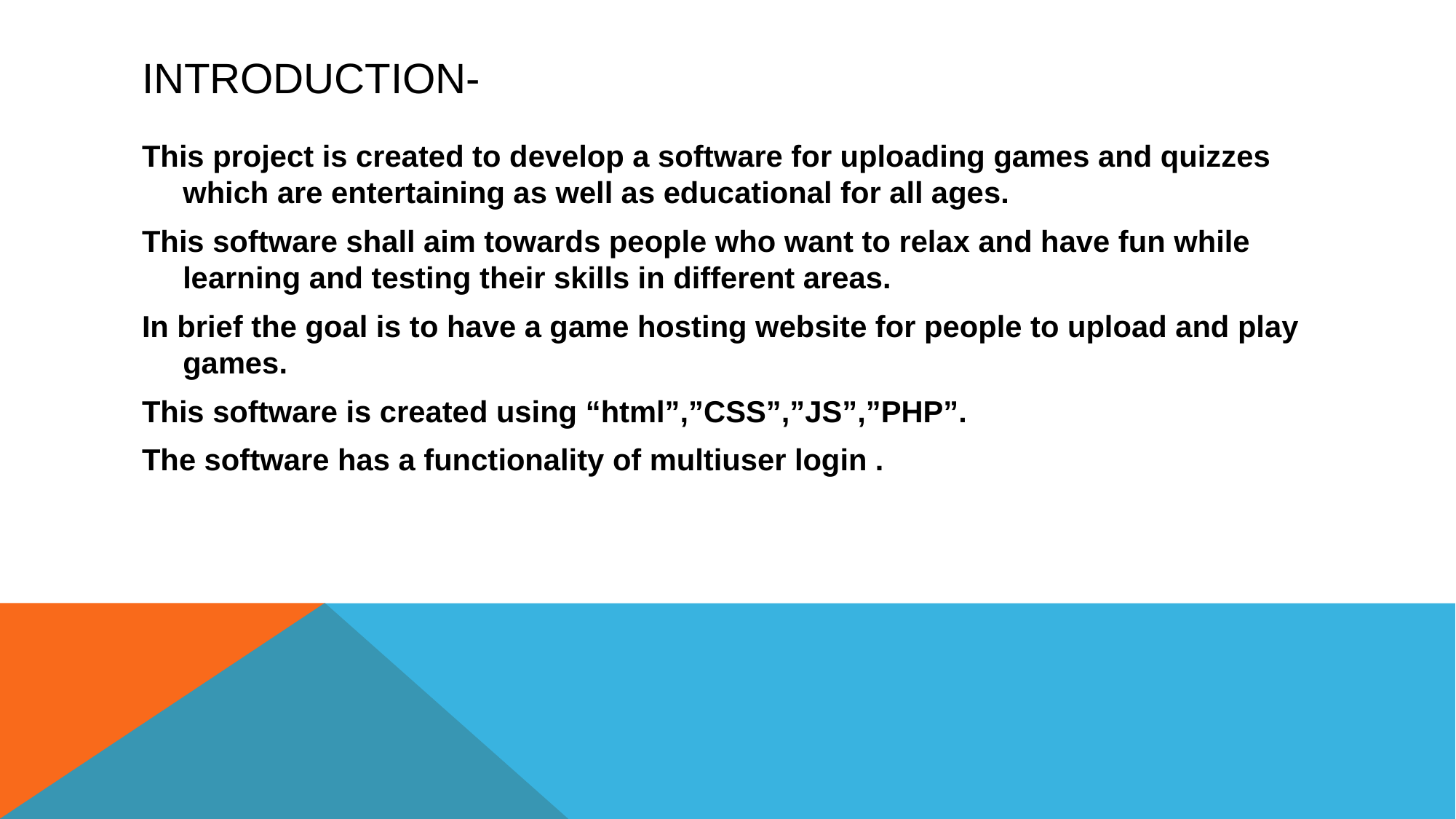

# Introduction-
This project is created to develop a software for uploading games and quizzes which are entertaining as well as educational for all ages.
This software shall aim towards people who want to relax and have fun while learning and testing their skills in different areas.
In brief the goal is to have a game hosting website for people to upload and play games.
This software is created using “html”,”CSS”,”JS”,”PHP”.
The software has a functionality of multiuser login .